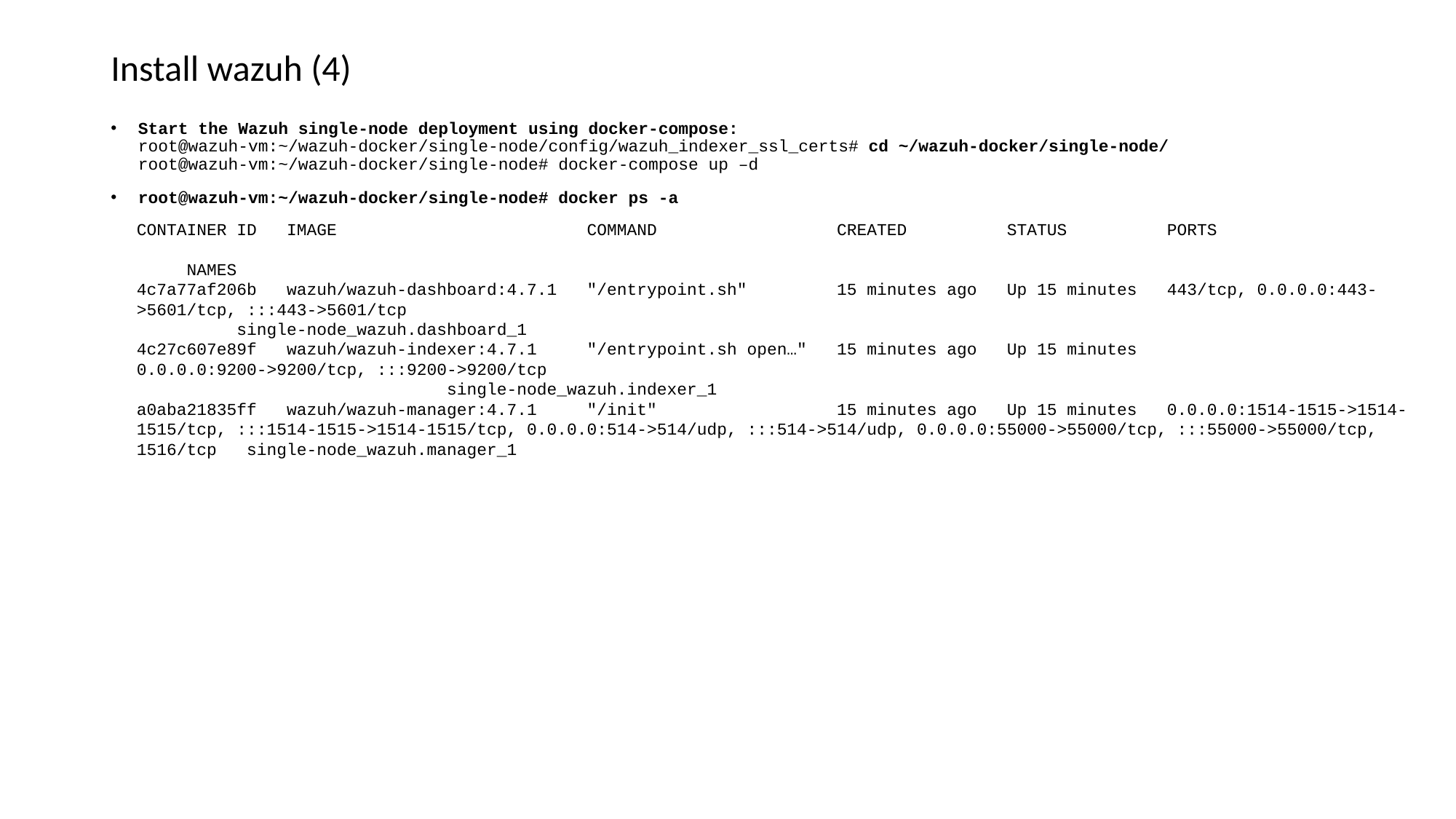

# Install wazuh (4)
Start the Wazuh single-node deployment using docker-compose:
root@wazuh-vm:~/wazuh-docker/single-node/config/wazuh_indexer_ssl_certs# cd ~/wazuh-docker/single-node/
root@wazuh-vm:~/wazuh-docker/single-node# docker-compose up –d
root@wazuh-vm:~/wazuh-docker/single-node# docker ps -a

CONTAINER ID   IMAGE                         COMMAND                  CREATED          STATUS          PORTS                                                                                                                                                           NAMES
4c7a77af206b   wazuh/wazuh-dashboard:4.7.1   "/entrypoint.sh"         15 minutes ago   Up 15 minutes   443/tcp, 0.0.0.0:443->5601/tcp, :::443->5601/tcp                                                                                                                single-node_wazuh.dashboard_1
4c27c607e89f   wazuh/wazuh-indexer:4.7.1     "/entrypoint.sh open…"   15 minutes ago   Up 15 minutes   0.0.0.0:9200->9200/tcp, :::9200->9200/tcp                                                                                                                       single-node_wazuh.indexer_1
a0aba21835ff   wazuh/wazuh-manager:4.7.1     "/init"                  15 minutes ago   Up 15 minutes   0.0.0.0:1514-1515->1514-1515/tcp, :::1514-1515->1514-1515/tcp, 0.0.0.0:514->514/udp, :::514->514/udp, 0.0.0.0:55000->55000/tcp, :::55000->55000/tcp, 1516/tcp   single-node_wazuh.manager_1